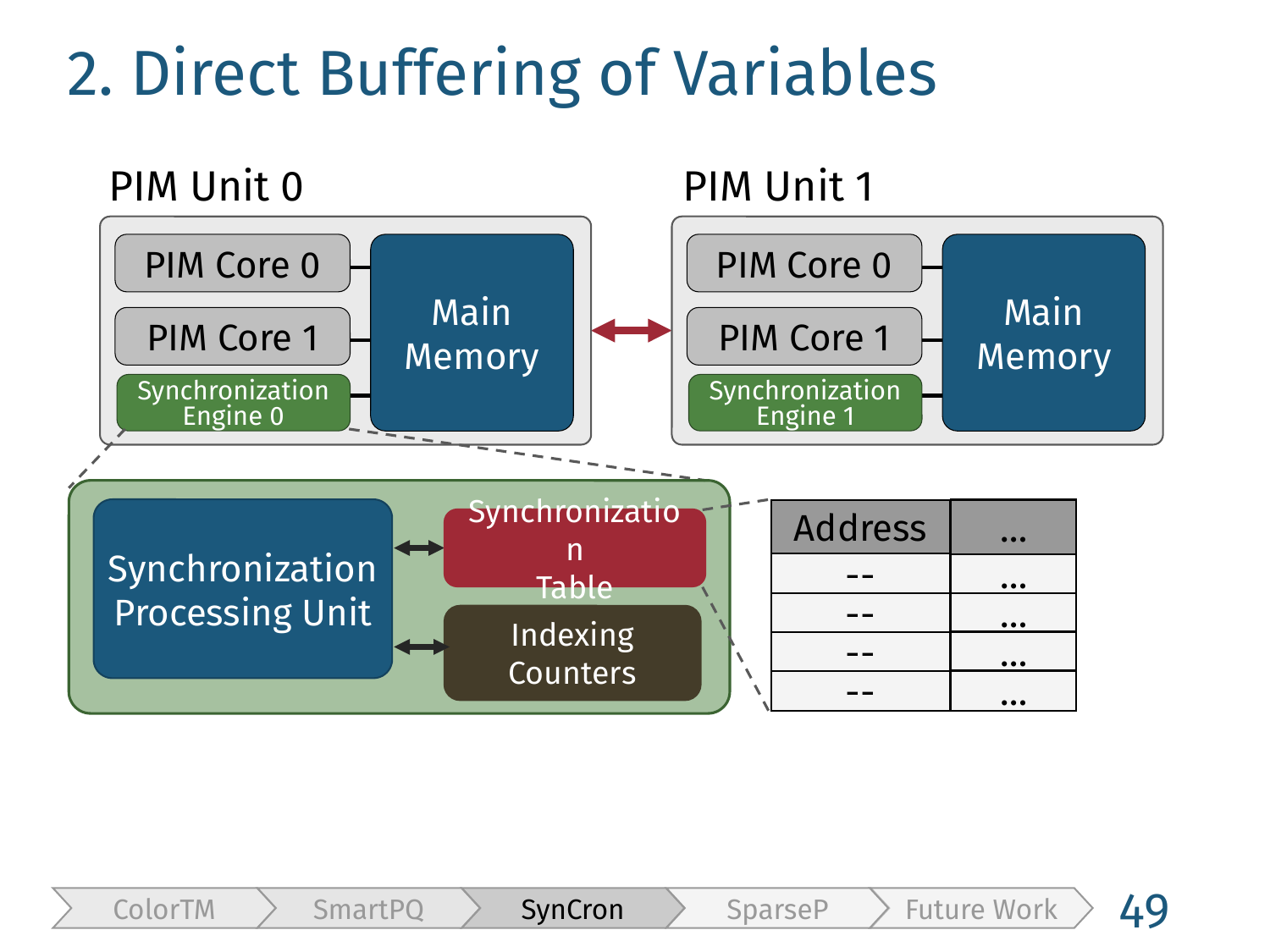

2. Direct Buffering of Variables

PIM Unit 0

PIM Core 0
Main Memory
PIM Core 1
Synchronization
Engine 0
PIM Unit 1

PIM Core 0
Main Memory
PIM Core 1
Synchronization
Engine 1

Synchronization
Processing Unit
Indexing Counters
Synchronization
Table
…
Address
--
…
…
--
…
--
…
--
49
ColorTM
SmartPQ
SynCron
SparseP
Future Work